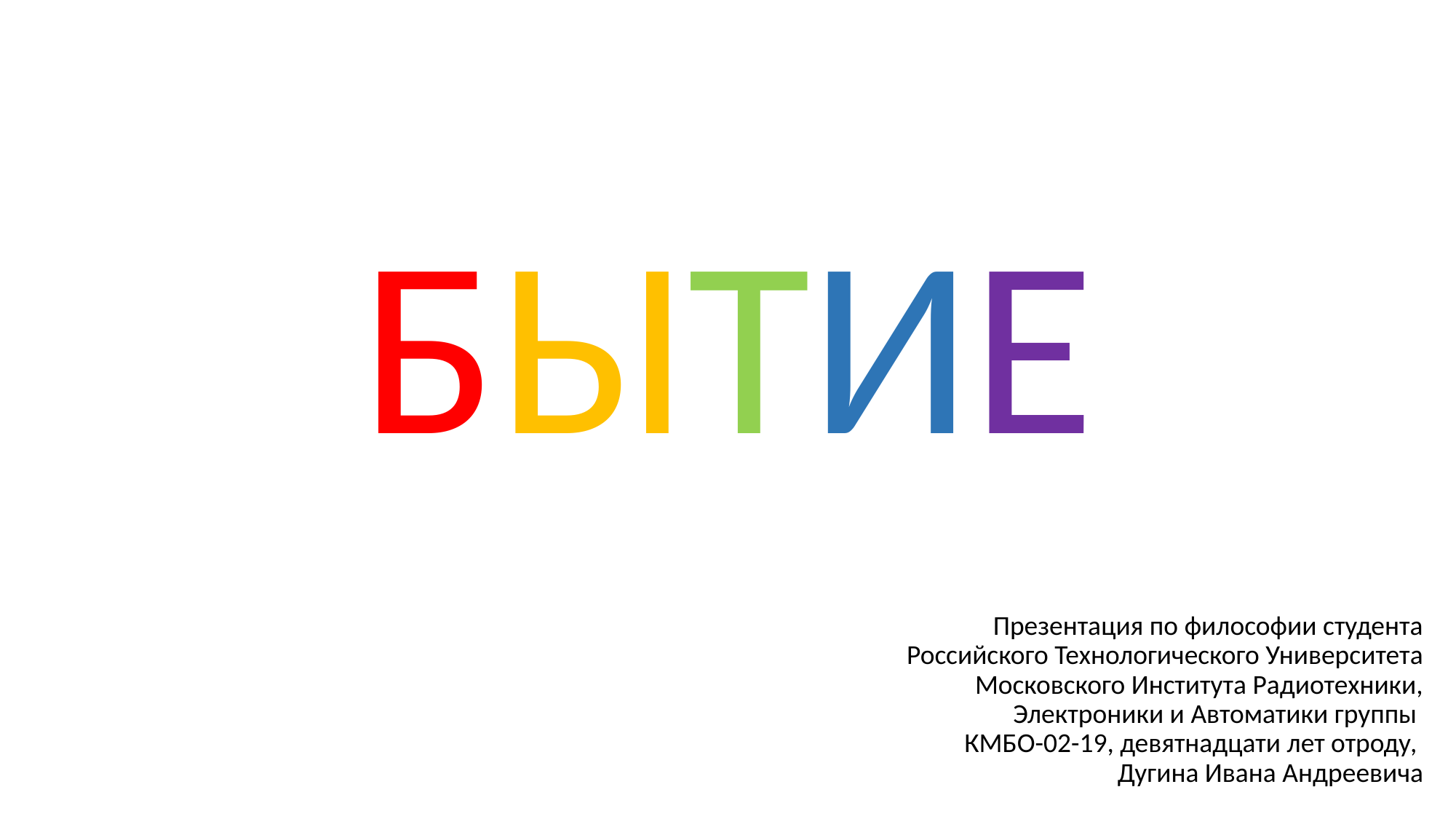

# БЫТИЕ
Презентация по философии студента Российского Технологического Университета Московского Института Радиотехники, Электроники и Автоматики группы
КМБО-02-19, девятнадцати лет отроду,
Дугина Ивана Андреевича